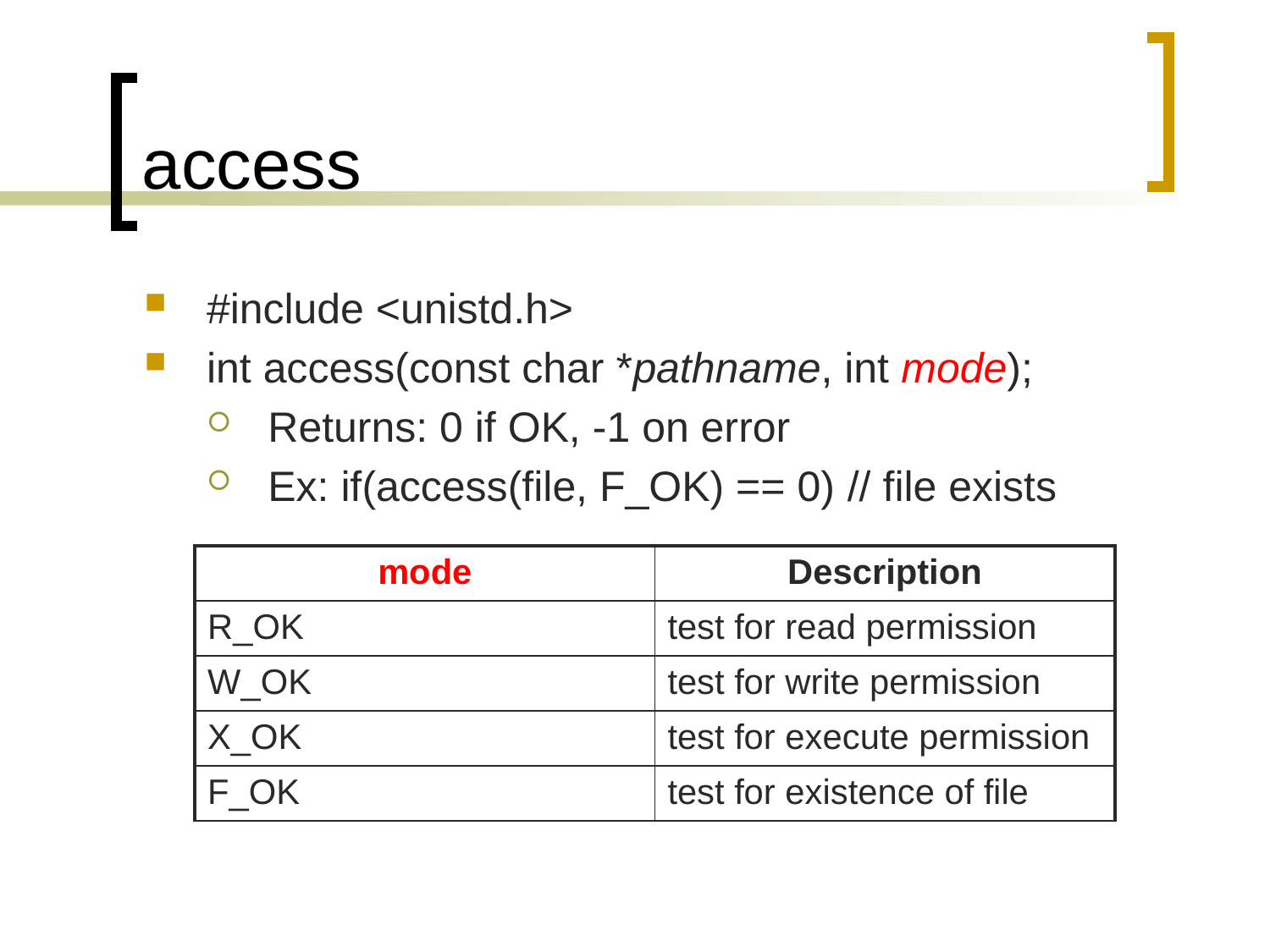

# access
#include <unistd.h>
int access(const char *pathname, int mode);
Returns: 0 if OK, -1 on error
Ex: if(access(file, F_OK) == 0) // file exists
| mode | Description |
| --- | --- |
| R\_OK | test for read permission |
| W\_OK | test for write permission |
| X\_OK | test for execute permission |
| F\_OK | test for existence of file |